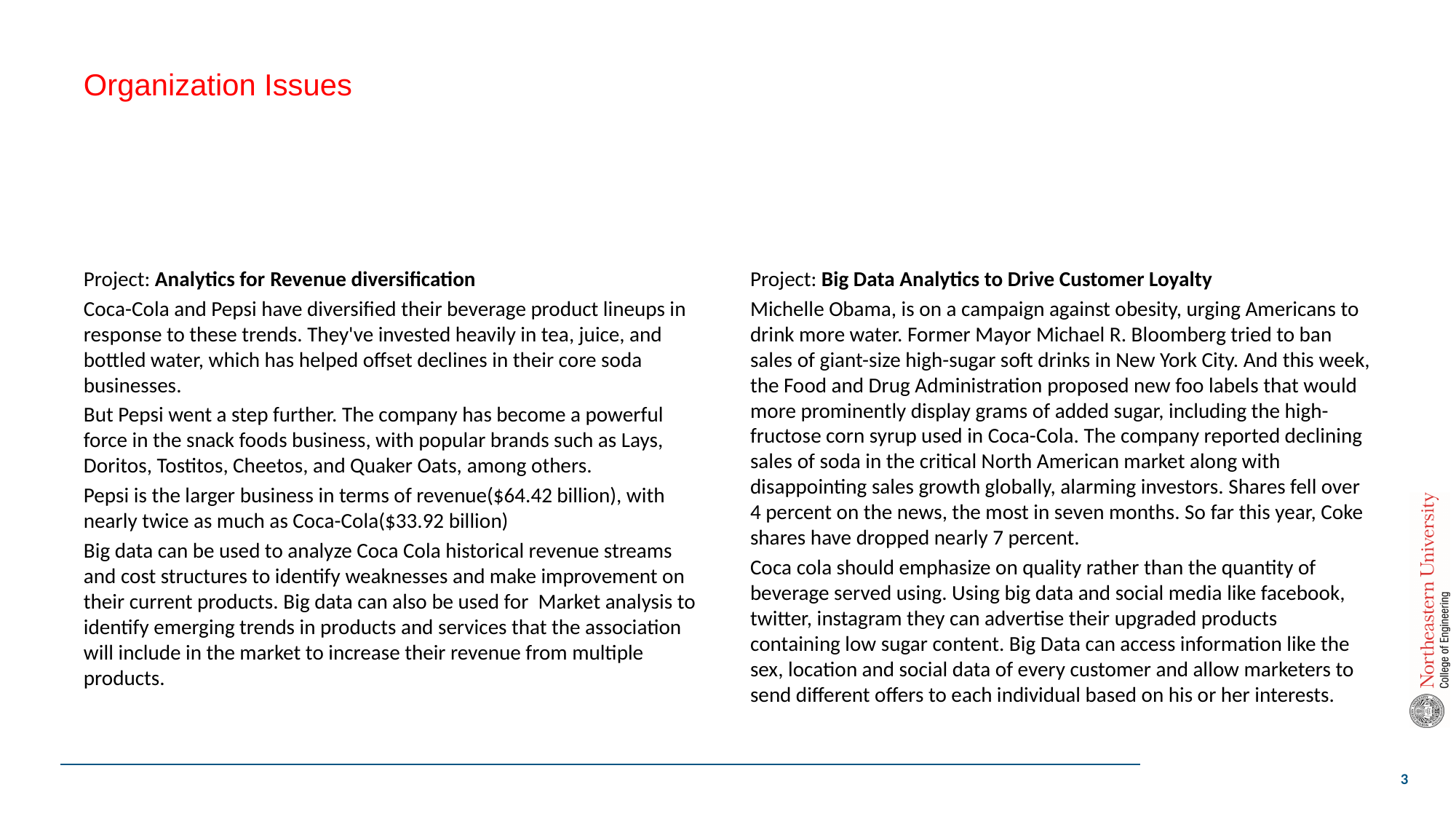

# Organization Issues

Project: Analytics for Revenue diversification
Coca-Cola and Pepsi have diversified their beverage product lineups in response to these trends. They've invested heavily in tea, juice, and bottled water, which has helped offset declines in their core soda businesses.
But Pepsi went a step further. The company has become a powerful force in the snack foods business, with popular brands such as Lays, Doritos, Tostitos, Cheetos, and Quaker Oats, among others.
Pepsi is the larger business in terms of revenue($64.42 billion), with nearly twice as much as Coca-Cola($33.92 billion)
Big data can be used to analyze Coca Cola historical revenue streams and cost structures to identify weaknesses and make improvement on their current products. Big data can also be used for  Market analysis to identify emerging trends in products and services that the association will include in the market to increase their revenue from multiple products.

Project: Big Data Analytics to Drive Customer Loyalty
Michelle Obama, is on a campaign against obesity, urging Americans to drink more water. Former Mayor Michael R. Bloomberg tried to ban sales of giant-size high-sugar soft drinks in New York City. And this week, the Food and Drug Administration proposed new foo labels that would more prominently display grams of added sugar, including the high-fructose corn syrup used in Coca-Cola. The company reported declining sales of soda in the critical North American market along with disappointing sales growth globally, alarming investors. Shares fell over 4 percent on the news, the most in seven months. So far this year, Coke shares have dropped nearly 7 percent.
Coca cola should emphasize on quality rather than the quantity of beverage served using. Using big data and social media like facebook, twitter, instagram they can advertise their upgraded products containing low sugar content. Big Data can access information like the sex, location and social data of every customer and allow marketers to send different offers to each individual based on his or her interests.